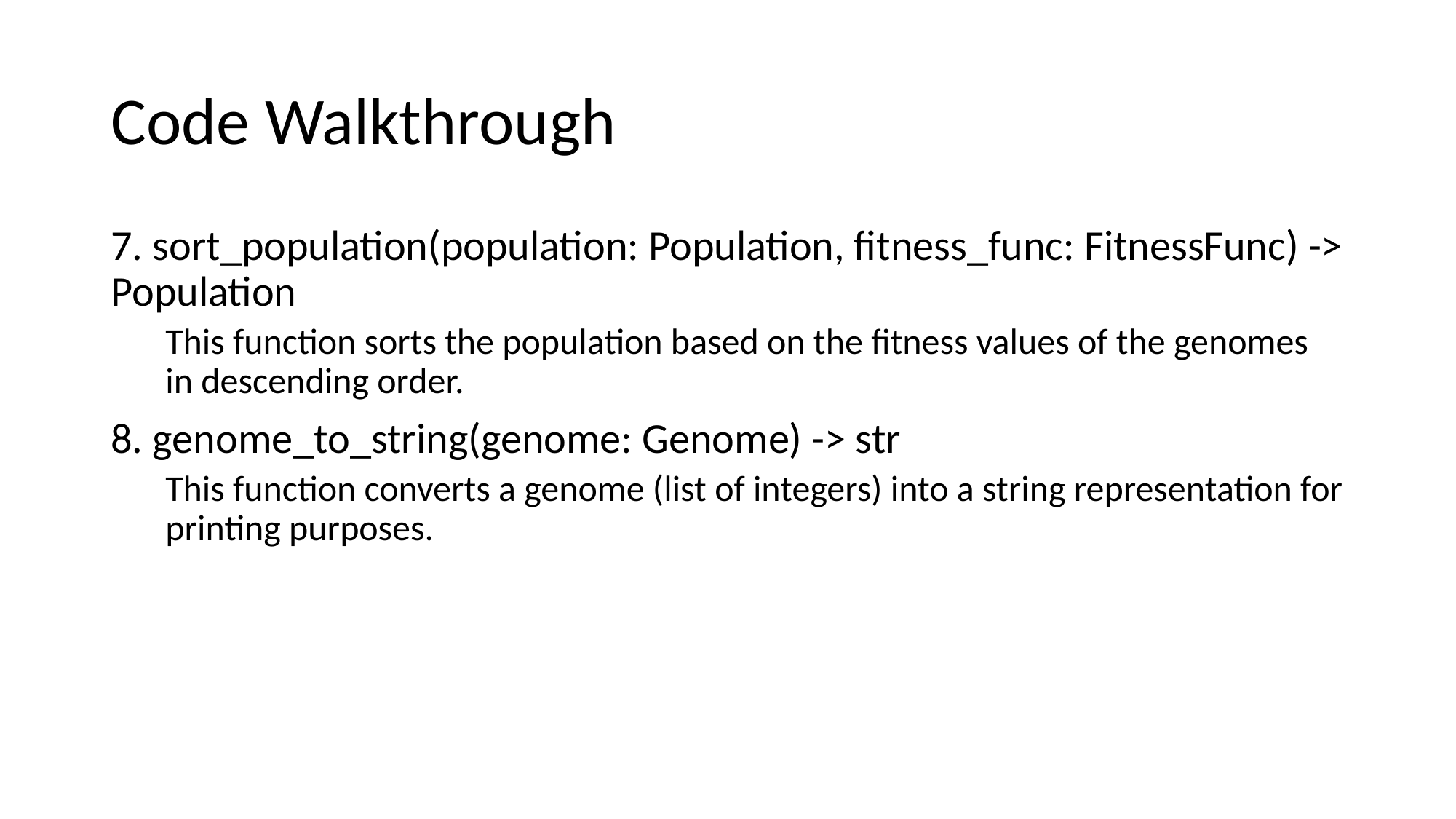

# Code Walkthrough
7. sort_population(population: Population, fitness_func: FitnessFunc) -> Population
This function sorts the population based on the fitness values of the genomes in descending order.
8. genome_to_string(genome: Genome) -> str
This function converts a genome (list of integers) into a string representation for printing purposes.